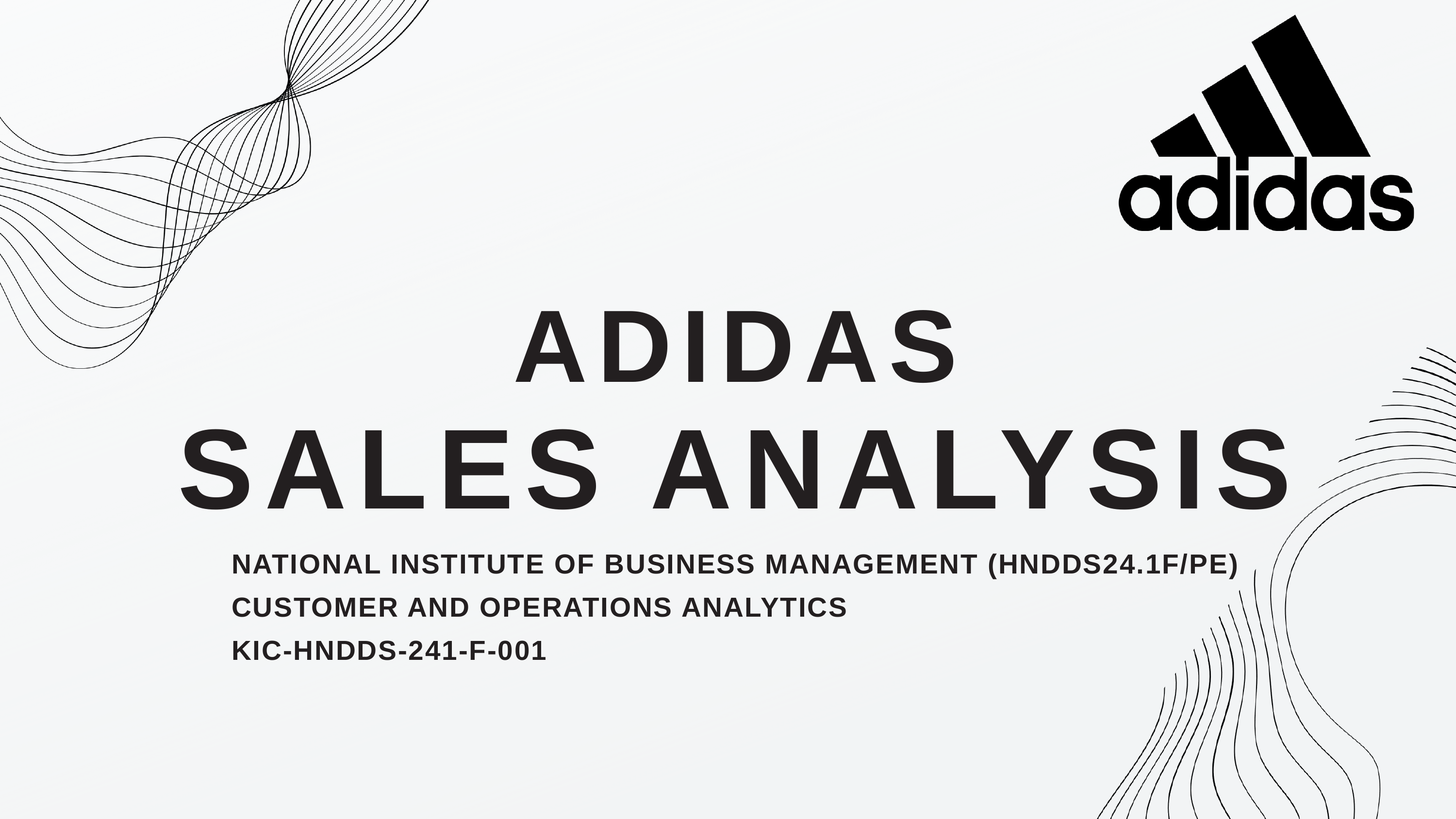

ADIDAS
SALES ANALYSIS

NATIONAL INSTITUTE OF BUSINESS MANAGEMENT (HNDDS24.1F/PE)
CUSTOMER AND OPERATIONS ANALYTICS
KIC-HNDDS-241-F-001